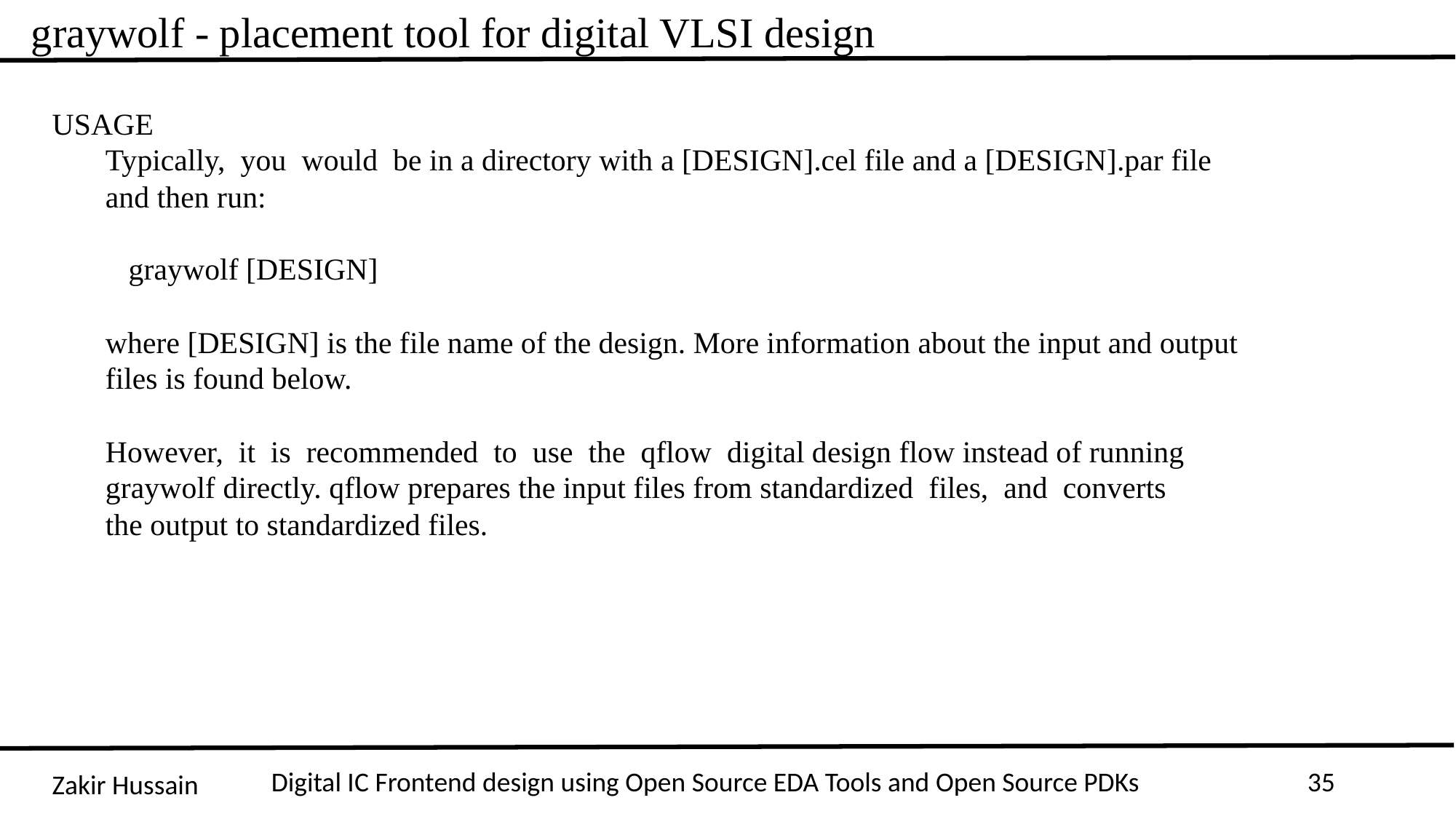

graywolf - placement tool for digital VLSI design

USAGE
       Typically,  you  would  be in a directory with a [DESIGN].cel file and a [DESIGN].par file
       and then run:

          graywolf [DESIGN]

       where [DESIGN] is the file name of the design. More information about the input and output
       files is found below.

       However,  it  is  recommended  to  use  the  qflow  digital design flow instead of running
       graywolf directly. qflow prepares the input files from standardized  files,  and  converts
       the output to standardized files.
Digital IC Frontend design using Open Source EDA Tools and Open Source PDKs
35
Zakir Hussain